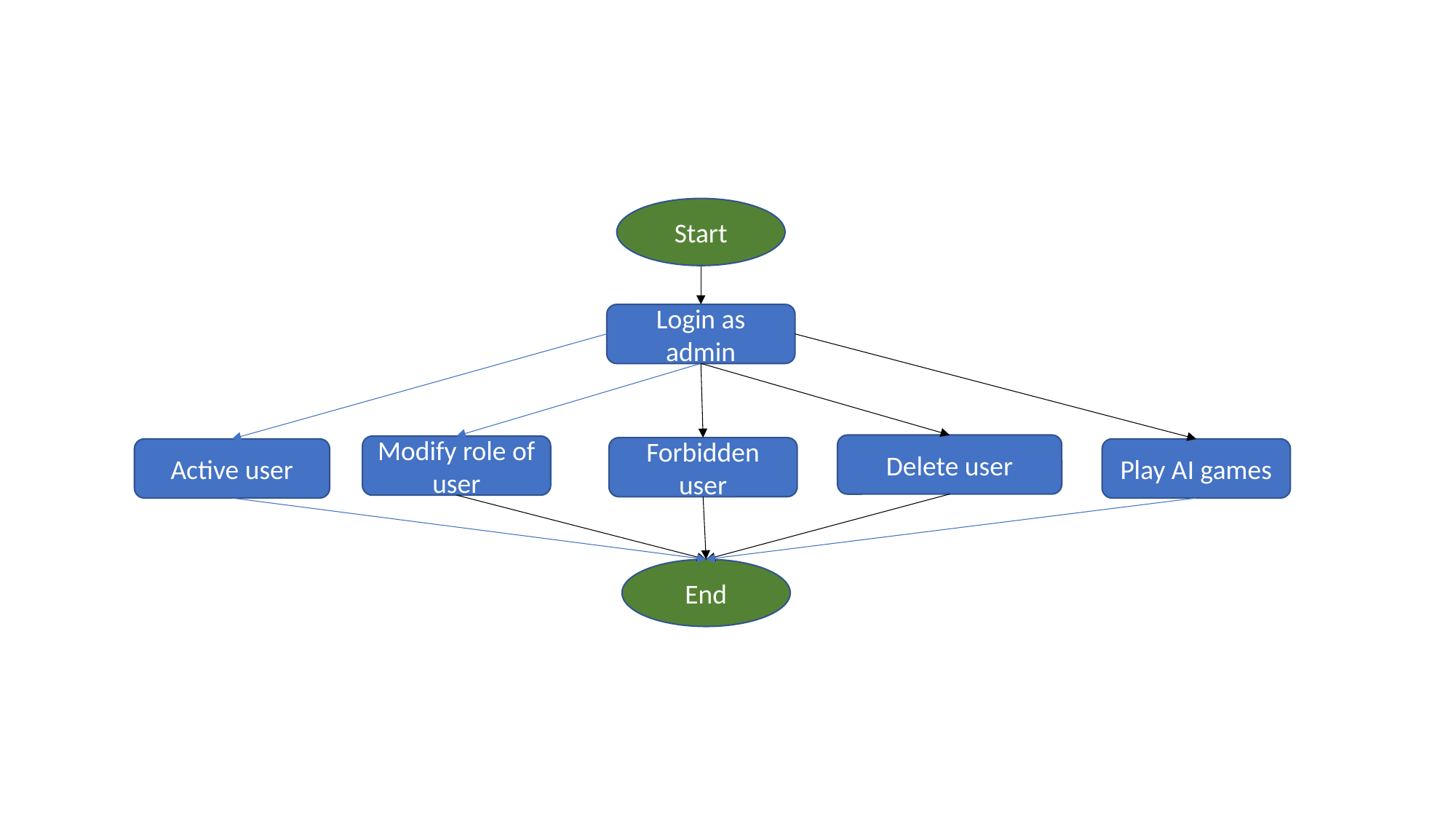

Start
Login as admin
Delete user
Modify role of user
Forbidden user
Active user
Play AI games
End